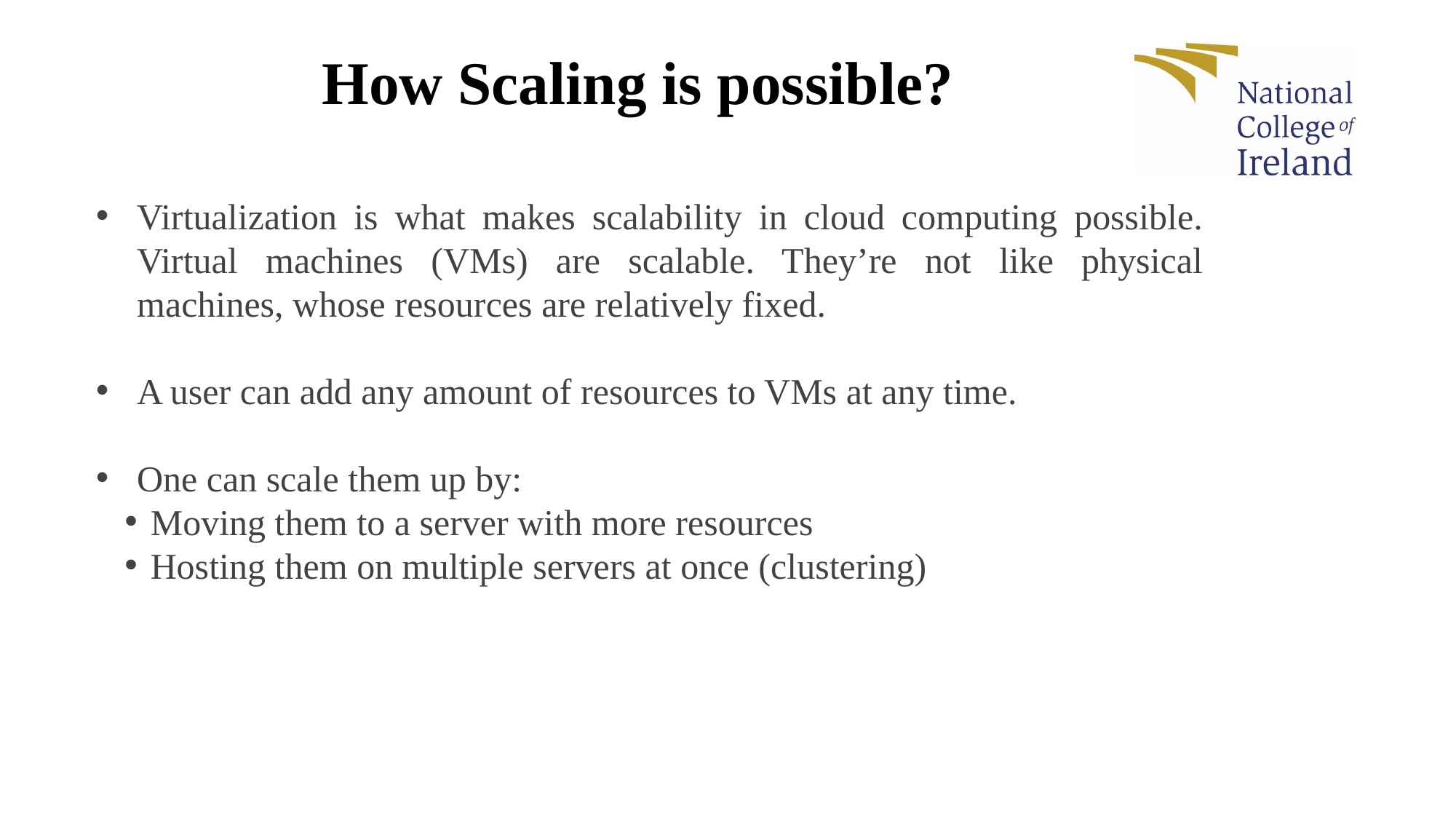

# How Scaling is possible?
Virtualization is what makes scalability in cloud computing possible. Virtual machines (VMs) are scalable. They’re not like physical machines, whose resources are relatively fixed.

A user can add any amount of resources to VMs at any time.

One can scale them up by:
Moving them to a server with more resources
Hosting them on multiple servers at once (clustering)
23-01-2023
31